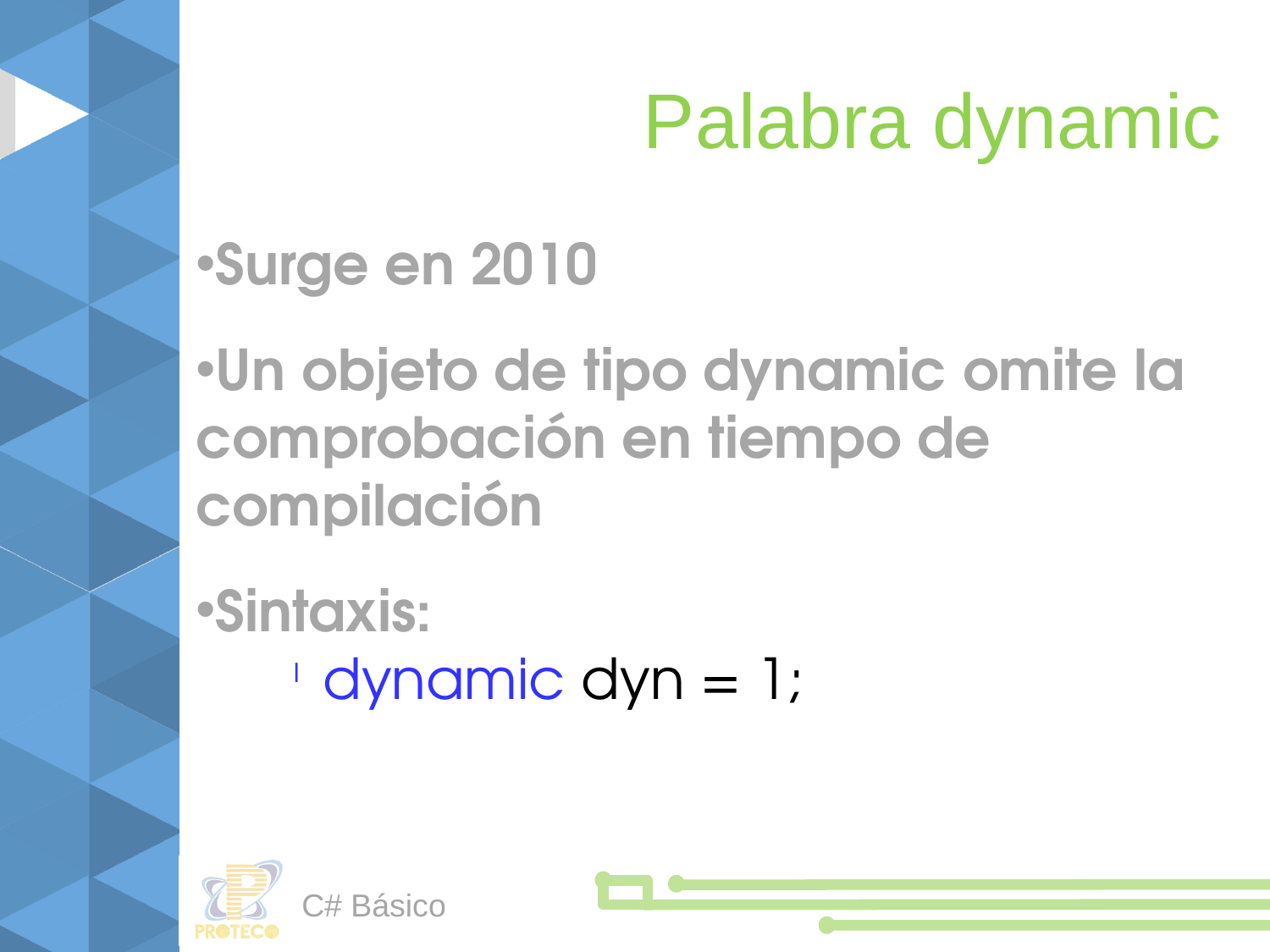

Palabra dynamic
Surge en 2010

Un objeto de tipo dynamic omite la comprobación en tiempo de compilación

Sintaxis:
dynamic dyn = 1;